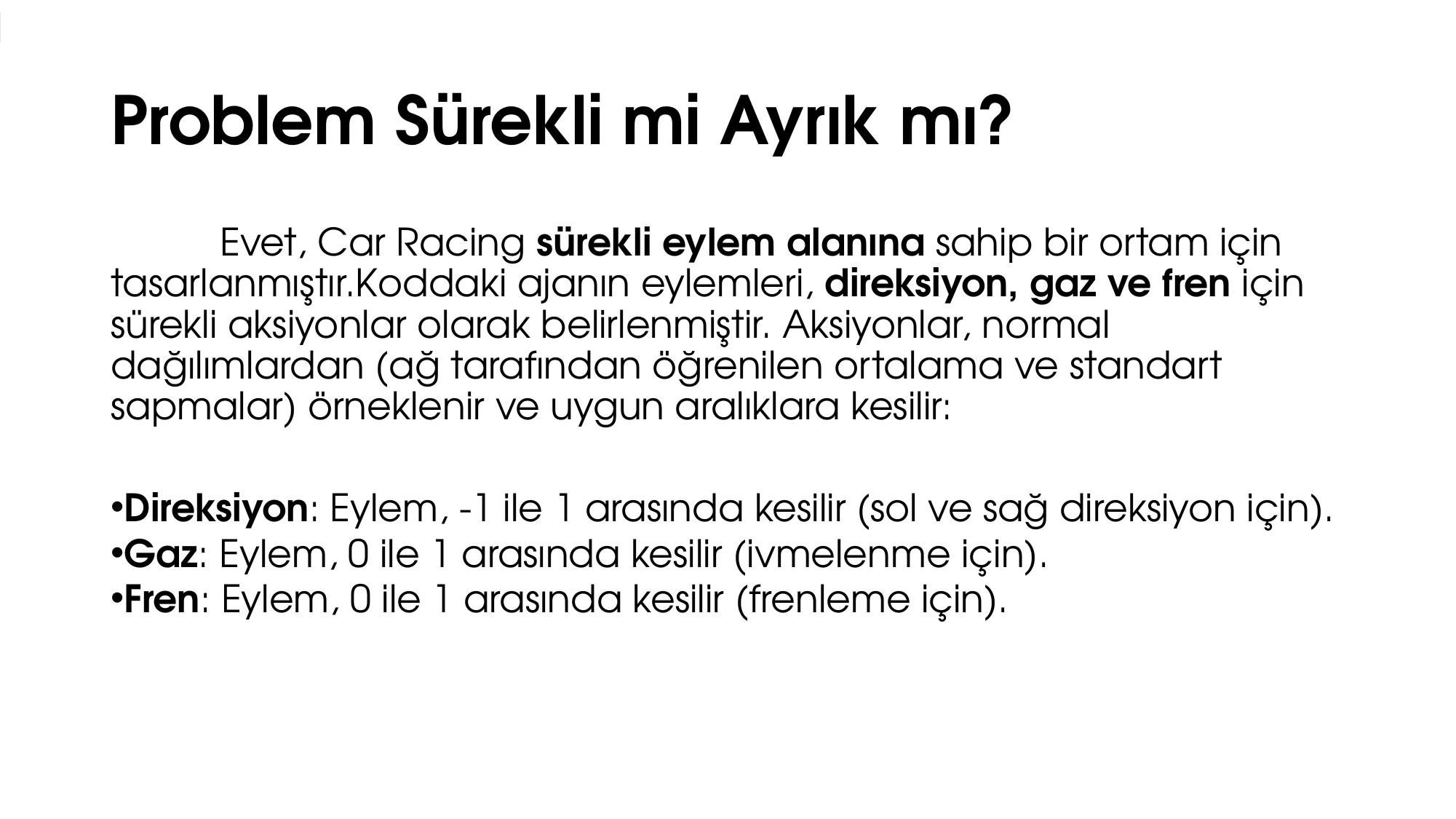

# Problem Sürekli mi Ayrık mı?
	Evet, Car Racing sürekli eylem alanına sahip bir ortam için tasarlanmıştır.Koddaki ajanın eylemleri, direksiyon, gaz ve fren için sürekli aksiyonlar olarak belirlenmiştir. Aksiyonlar, normal dağılımlardan (ağ tarafından öğrenilen ortalama ve standart sapmalar) örneklenir ve uygun aralıklara kesilir:

Direksiyon: Eylem, -1 ile 1 arasında kesilir (sol ve sağ direksiyon için).
Gaz: Eylem, 0 ile 1 arasında kesilir (ivmelenme için).
Fren: Eylem, 0 ile 1 arasında kesilir (frenleme için).